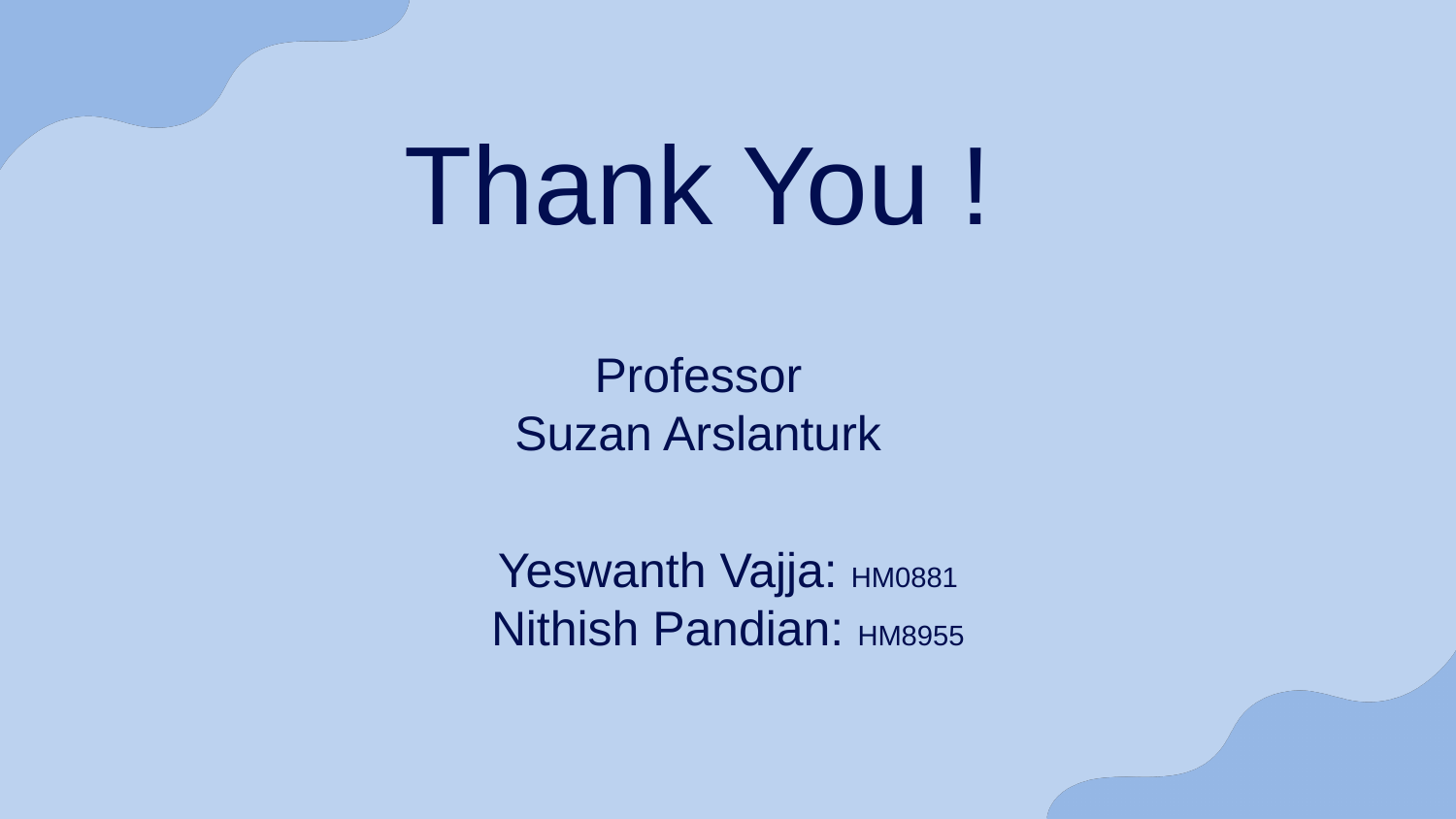

Thank You !
Professor
Suzan Arslanturk
Yeswanth Vajja: HM0881
Nithish Pandian: HM8955